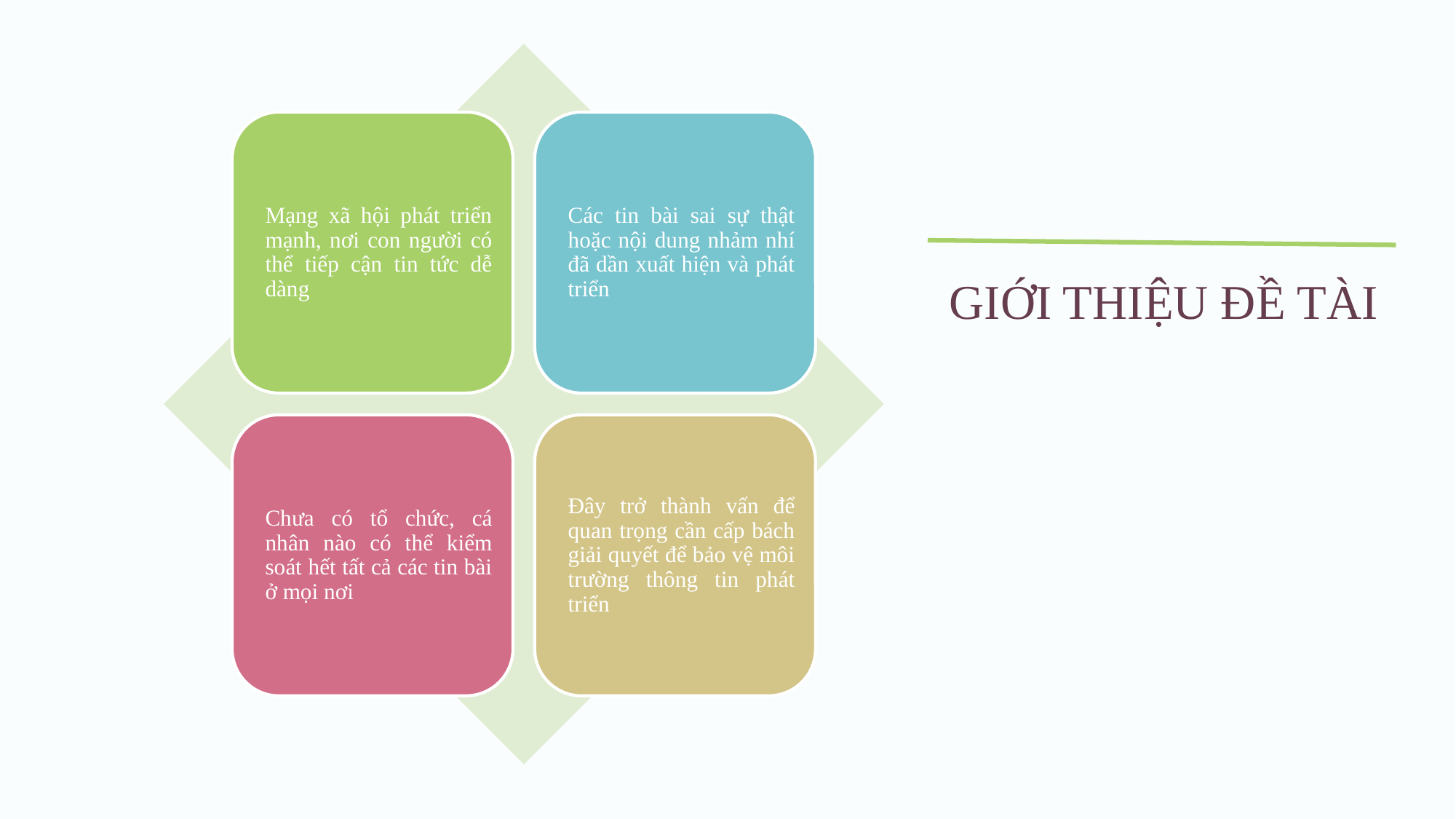

Mạng xã hội phát triển mạnh, nơi con người có thể tiếp cận tin tức dễ dàng
Các tin bài sai sự thật hoặc nội dung nhảm nhí đã dần xuất hiện và phát triển
Chưa có tổ chức, cá nhân nào có thể kiểm soát hết tất cả các tin bài ở mọi nơi
Đây trở thành vấn để quan trọng cần cấp bách giải quyết để bảo vệ môi trường thông tin phát triển

GIỚI THIỆU ĐỀ TÀI